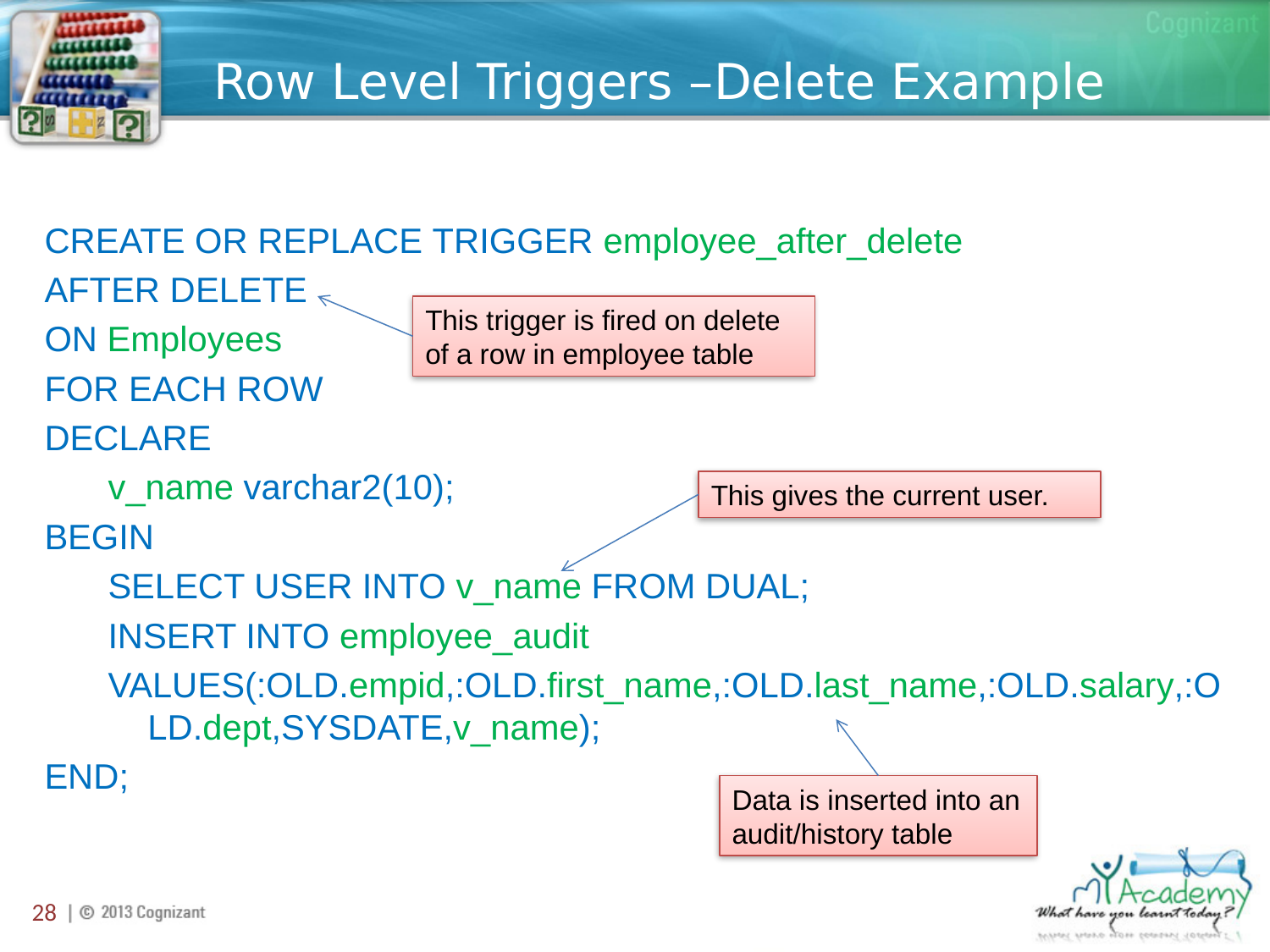

# Row Level Triggers –Delete Example
CREATE OR REPLACE TRIGGER employee_after_delete
AFTER DELETE
ON Employees
FOR EACH ROW
DECLARE
v_name varchar2(10);
BEGIN
SELECT USER INTO v_name FROM DUAL;
INSERT INTO employee_audit
VALUES(:OLD.empid,:OLD.first_name,:OLD.last_name,:OLD.salary,:OLD.dept,SYSDATE,v_name);
END;
This trigger is fired on delete of a row in employee table
This gives the current user.
Data is inserted into an audit/history table
28